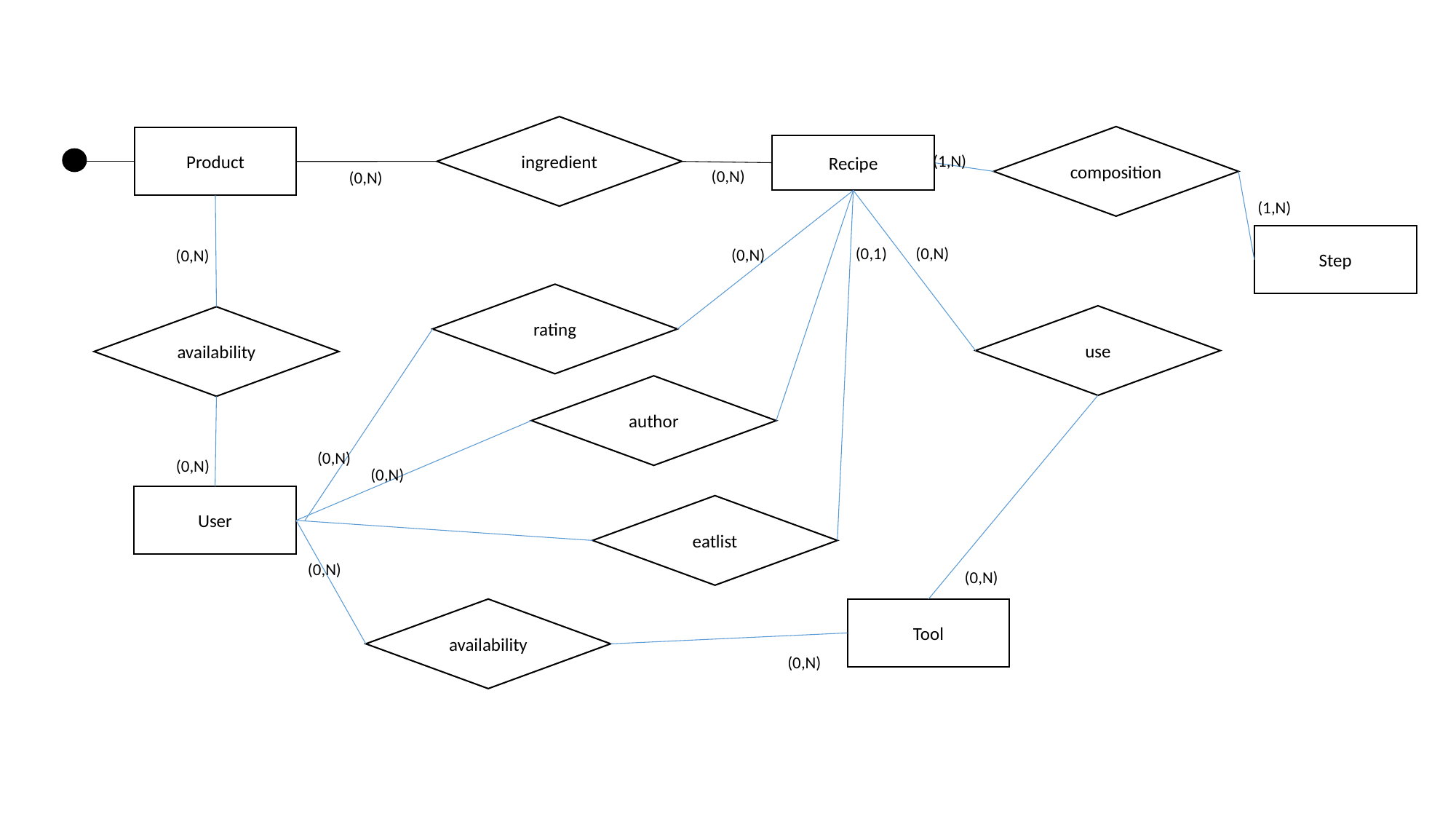

ingredient
composition
Product
Recipe
(1,N)

(0,N)
(0,N)
(1,N)
Step
(0,1)
(0,N)
(0,N)
(0,N)
rating
use
availability
author
(0,N)
(0,N)
(0,N)
User
eatlist
(0,N)
(0,N)
availability
Tool
(0,N)